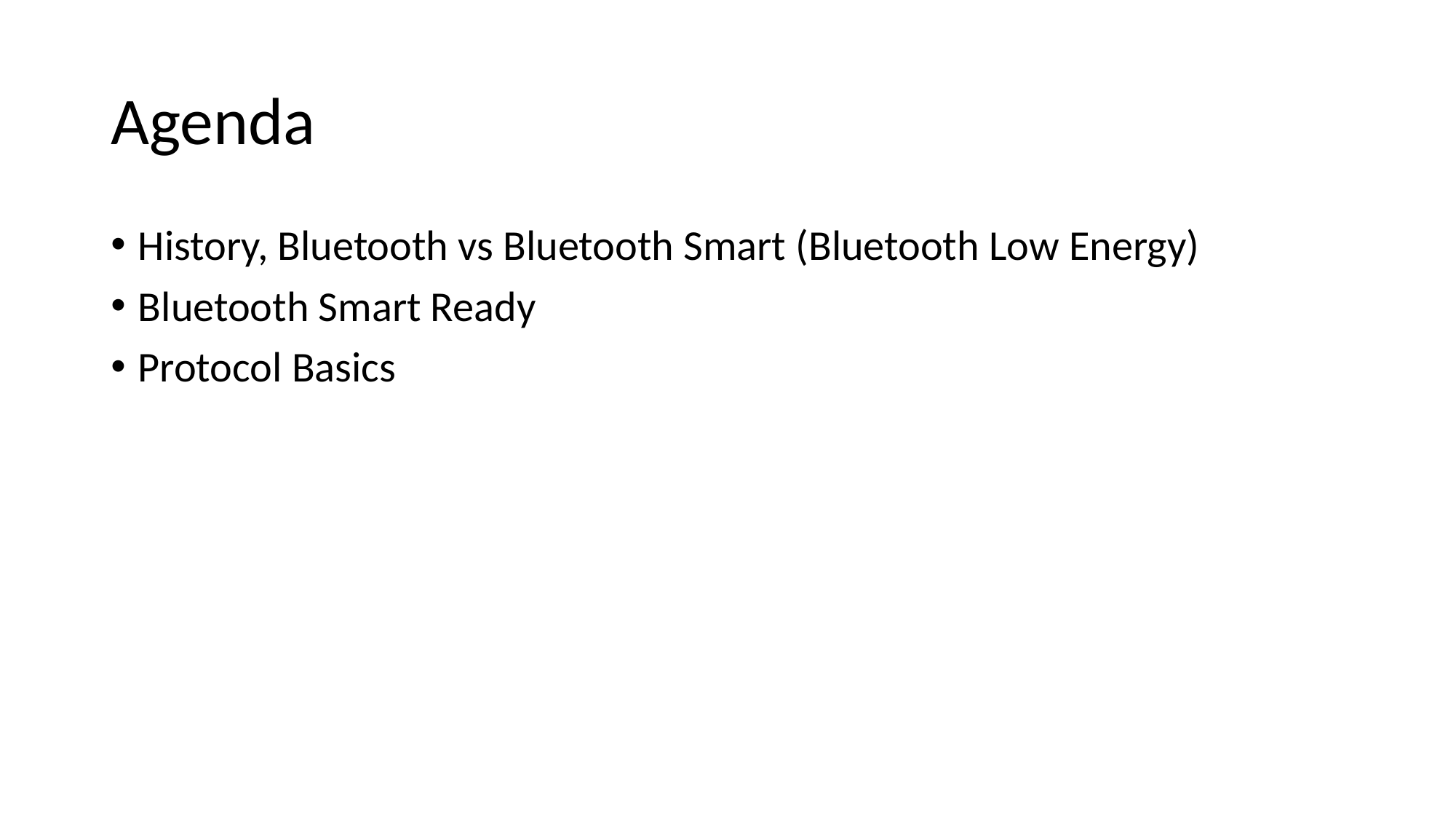

# Agenda
History, Bluetooth vs Bluetooth Smart (Bluetooth Low Energy)
Bluetooth Smart Ready
Protocol Basics